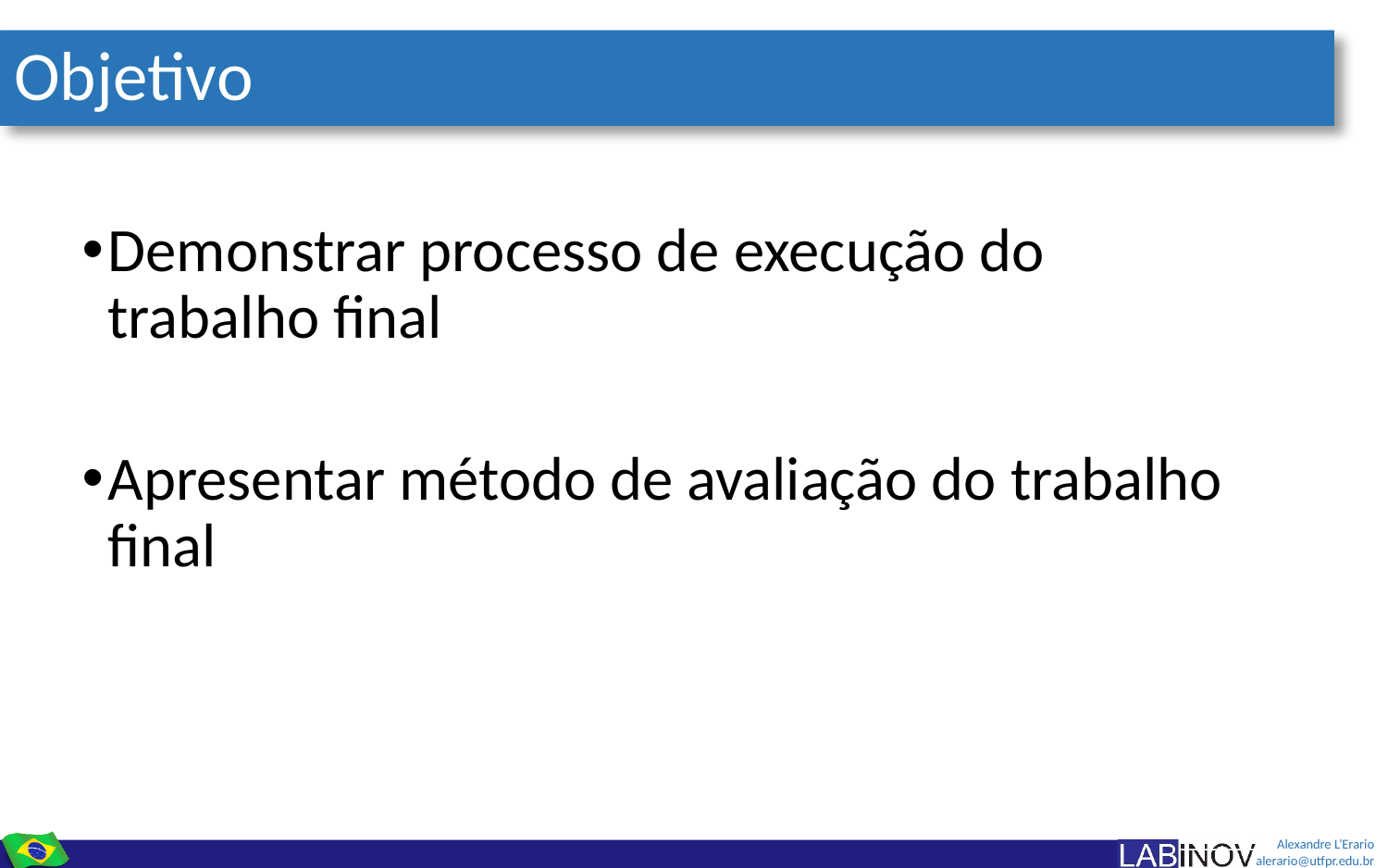

# Objetivo
Demonstrar processo de execução do trabalho final

Apresentar método de avaliação do trabalho final